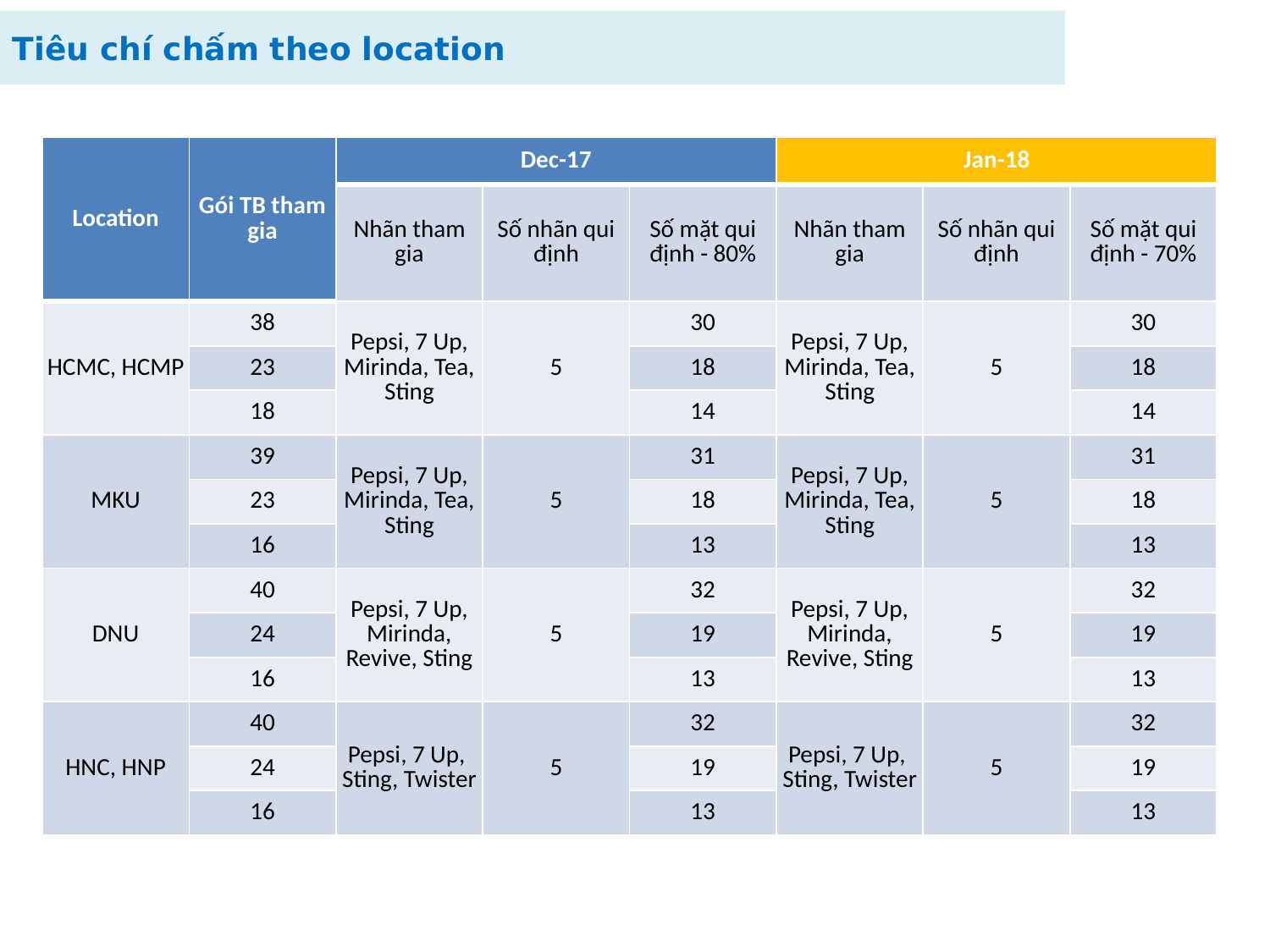

Tiêu chí chấm theo location
| Location | Gói TB tham gia | Dec-17 |  |  | Jan-18 |  |  |
| --- | --- | --- | --- | --- | --- | --- | --- |
|  |  | Nhãn tham gia | Số nhãn qui định | Số mặt qui định - 80% | Nhãn tham gia | Số nhãn qui định | Số mặt qui định - 70% |
| HCMC, HCMP | 38 | Pepsi, 7 Up, Mirinda, Tea, Sting | 5 | 30 | Pepsi, 7 Up, Mirinda, Tea, Sting | 5 | 30 |
|  | 23 |  |  | 18 |  |  | 18 |
|  | 18 |  |  | 14 |  |  | 14 |
| MKU | 39 | Pepsi, 7 Up, Mirinda, Tea, Sting | 5 | 31 | Pepsi, 7 Up, Mirinda, Tea, Sting | 5 | 31 |
|  | 23 |  |  | 18 |  |  | 18 |
|  | 16 |  |  | 13 |  |  | 13 |
| DNU | 40 | Pepsi, 7 Up, Mirinda, Revive, Sting | 5 | 32 | Pepsi, 7 Up, Mirinda, Revive, Sting | 5 | 32 |
|  | 24 |  |  | 19 |  |  | 19 |
|  | 16 |  |  | 13 |  |  | 13 |
| HNC, HNP | 40 | Pepsi, 7 Up, Sting, Twister | 5 | 32 | Pepsi, 7 Up, Sting, Twister | 5 | 32 |
|  | 24 |  |  | 19 |  |  | 19 |
|  | 16 |  |  | 13 |  |  | 13 |